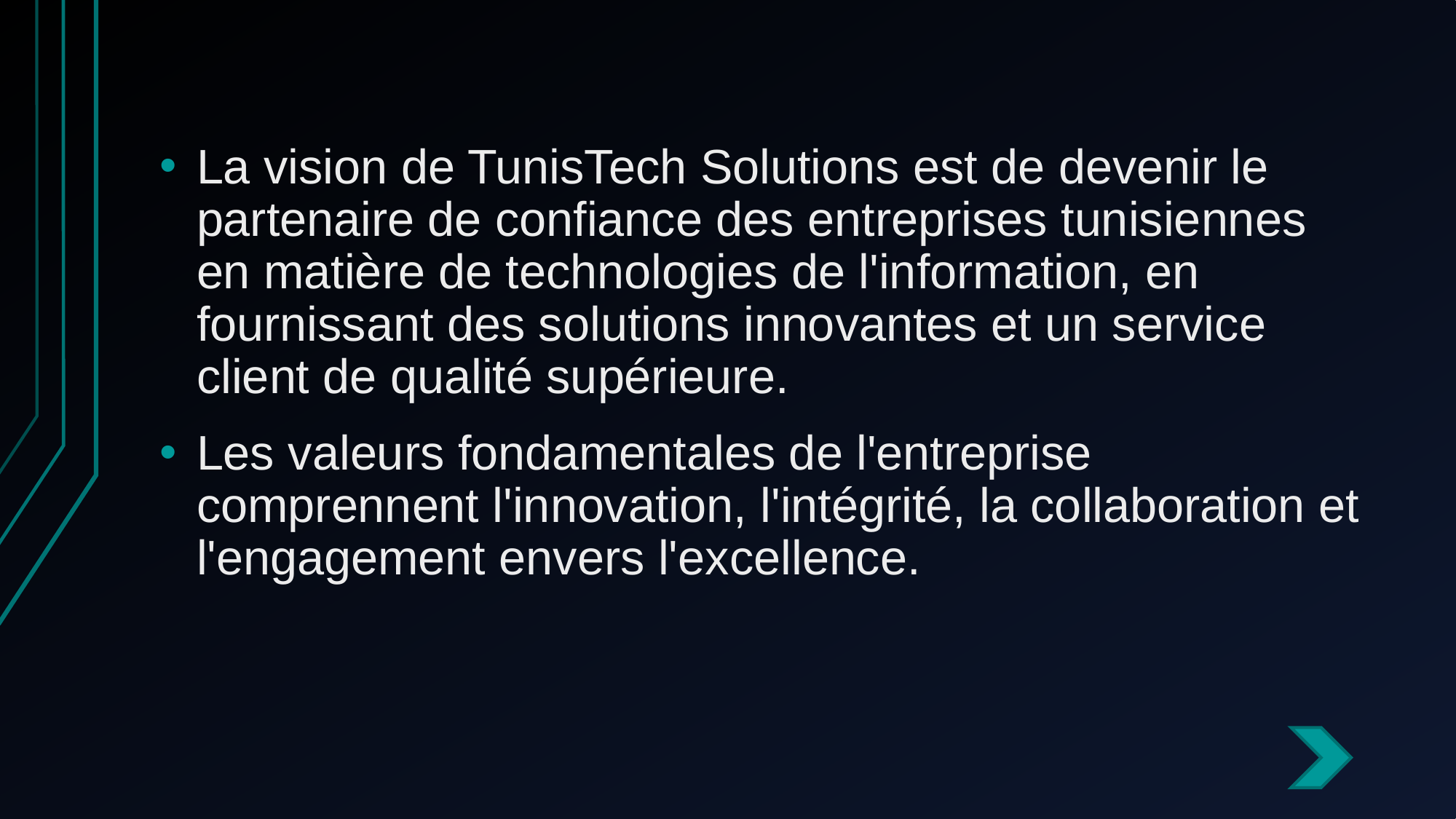

La vision de TunisTech Solutions est de devenir le partenaire de confiance des entreprises tunisiennes en matière de technologies de l'information, en fournissant des solutions innovantes et un service client de qualité supérieure.
Les valeurs fondamentales de l'entreprise comprennent l'innovation, l'intégrité, la collaboration et l'engagement envers l'excellence.